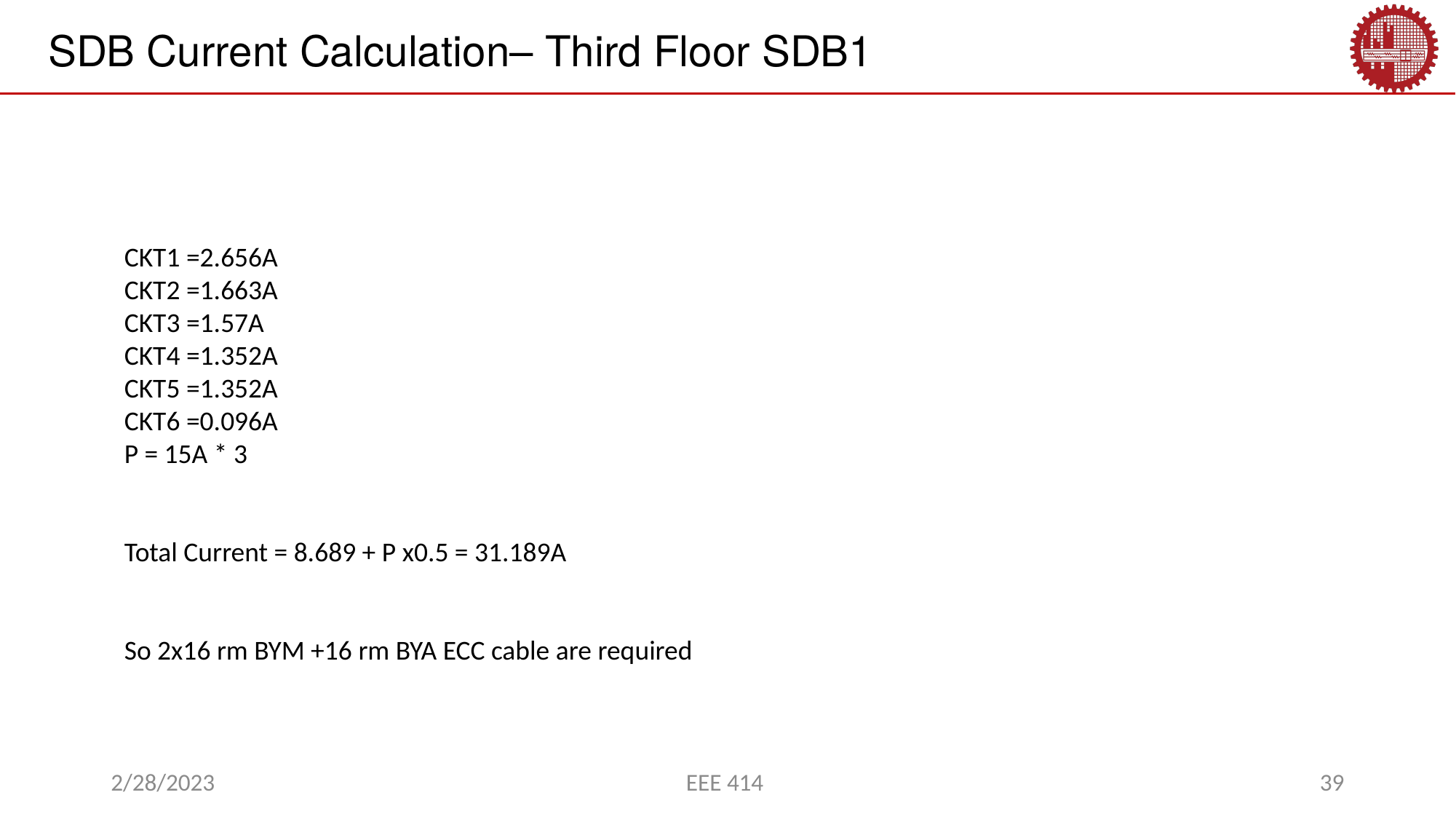

SDB Current Calculation– Third Floor SDB1

CKT1 =2.656A
CKT2 =1.663A
CKT3 =1.57A
CKT4 =1.352A
CKT5 =1.352A
CKT6 =0.096A
P = 15A * 3

Total Current = 8.689 + P x0.5 = 31.189A

So 2x16 rm BYM +16 rm BYA ECC cable are required
2/28/2023
EEE 414
39